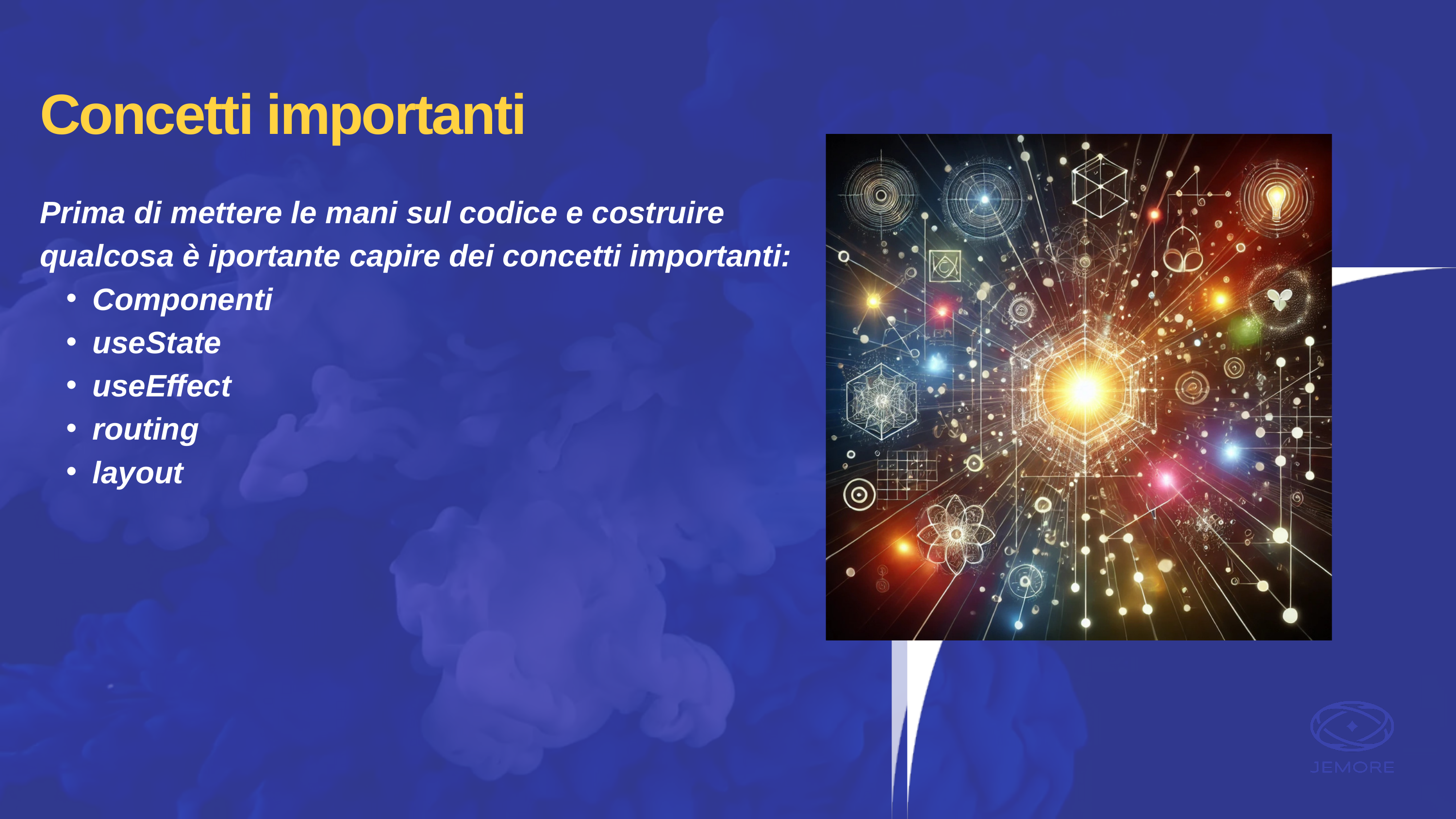

Concetti importanti

Prima di mettere le mani sul codice e costruire qualcosa è iportante capire dei concetti importanti:
Componenti
useState
useEffect
routing
layout